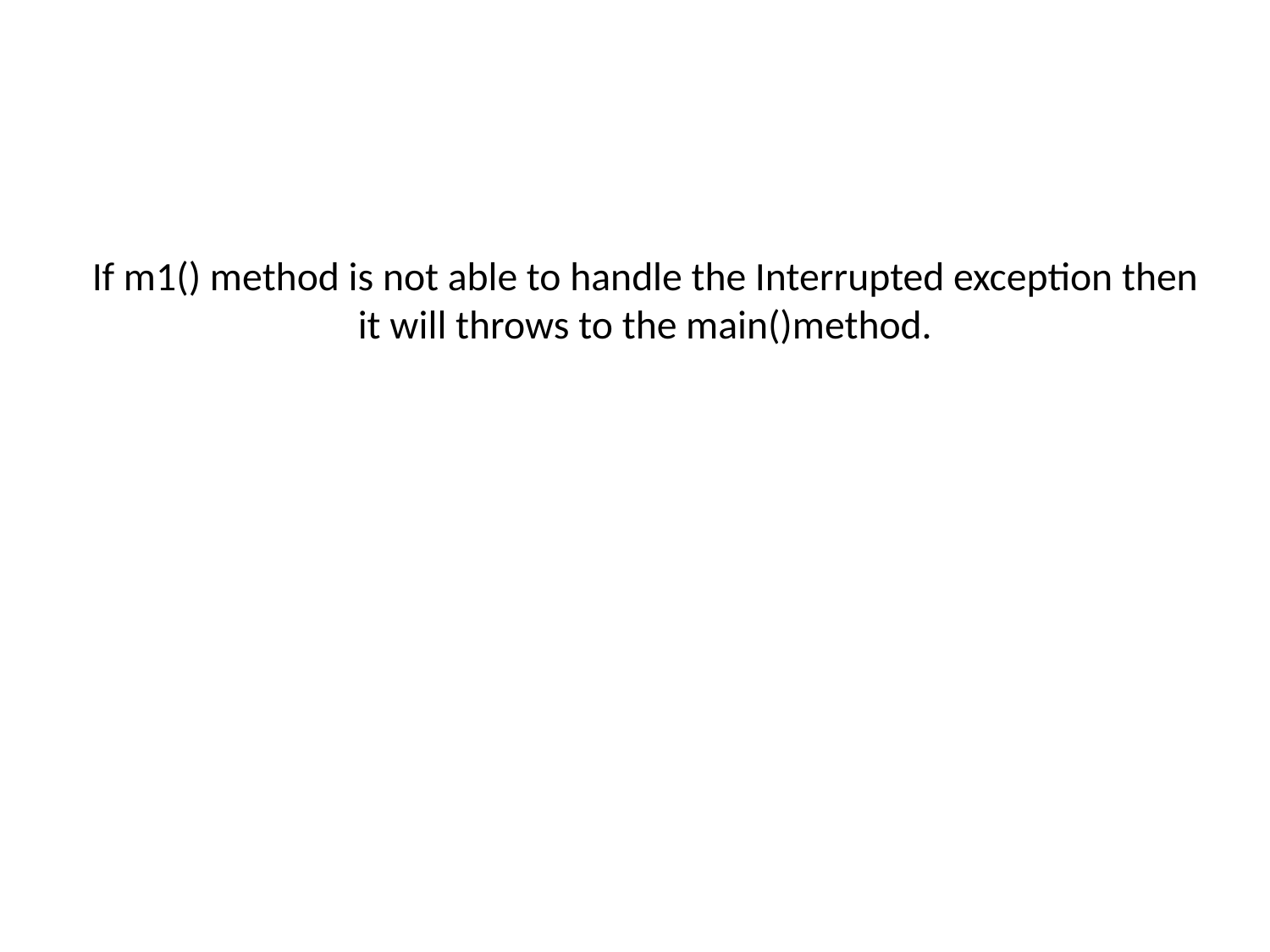

# If m1() method is not able to handle the Interrupted exception then it will throws to the main()method.